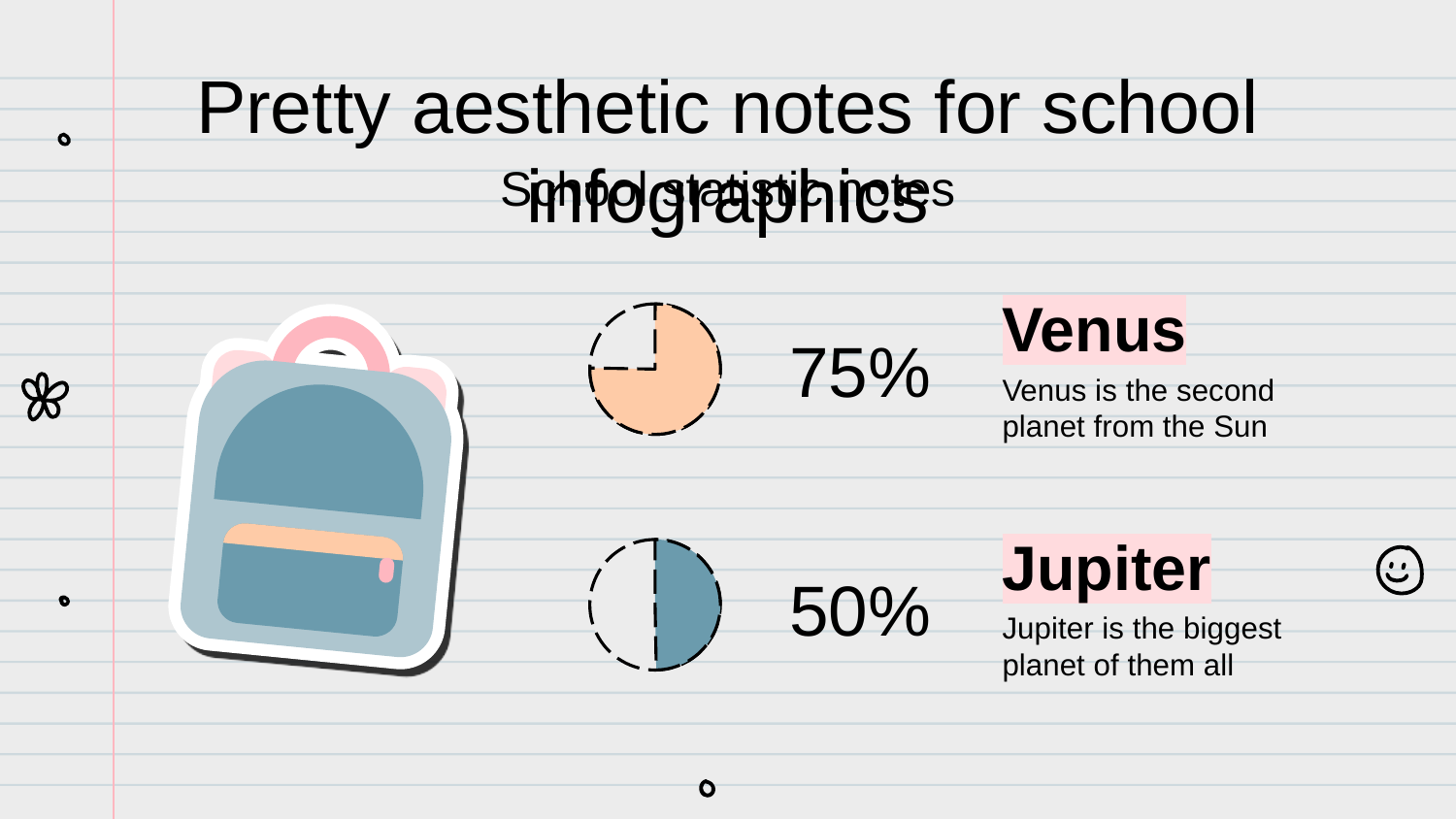

# Pretty aesthetic notes for school infographics
School statistic notes
Venus
75%
Venus is the second planet from the Sun

Jupiter
50%
Jupiter is the biggest planet of them all